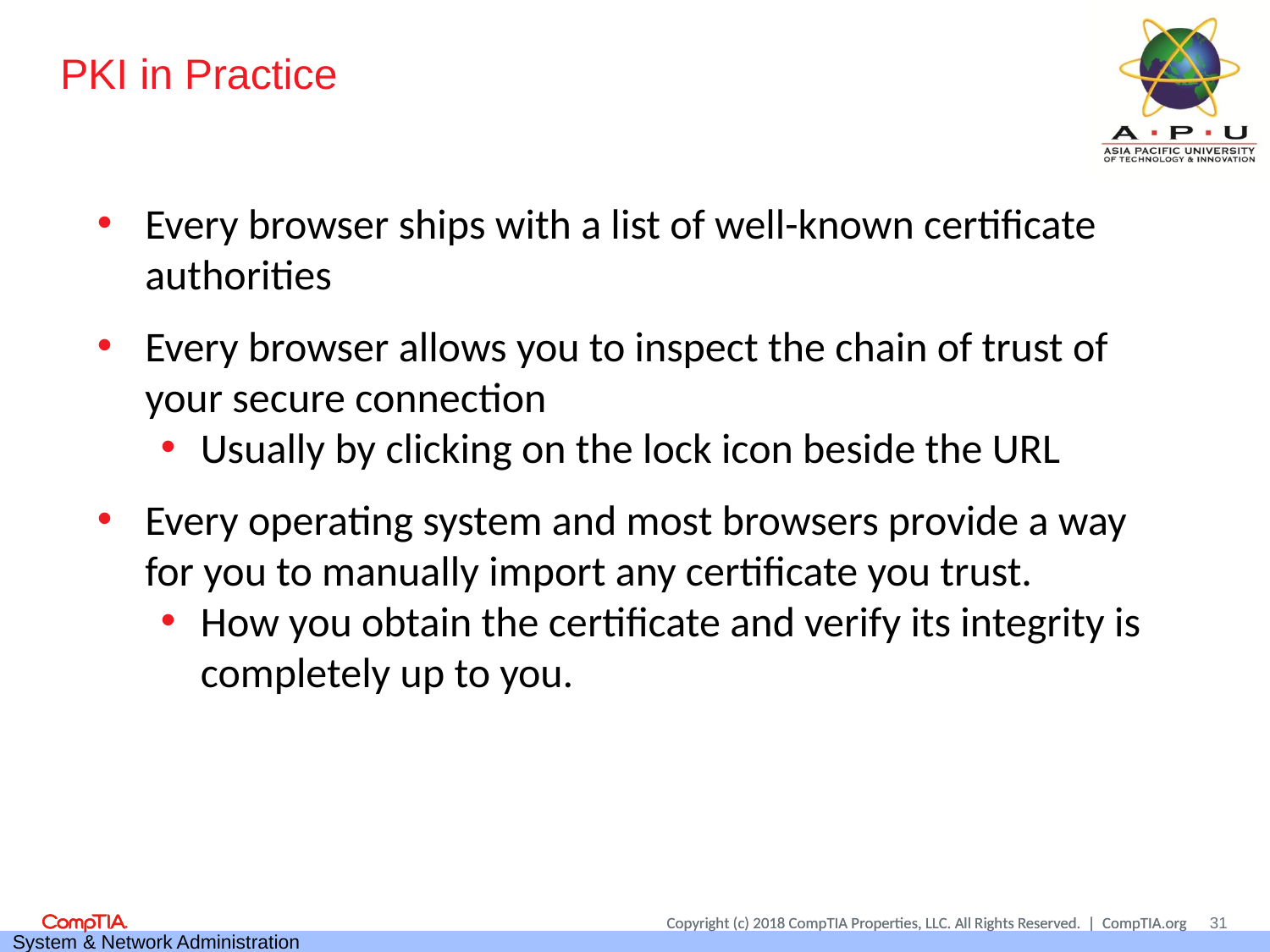

# PKI in Practice
Every browser ships with a list of well-known certificate authorities
Every browser allows you to inspect the chain of trust of your secure connection
Usually by clicking on the lock icon beside the URL
Every operating system and most browsers provide a way for you to manually import any certificate you trust.
How you obtain the certificate and verify its integrity is completely up to you.
31